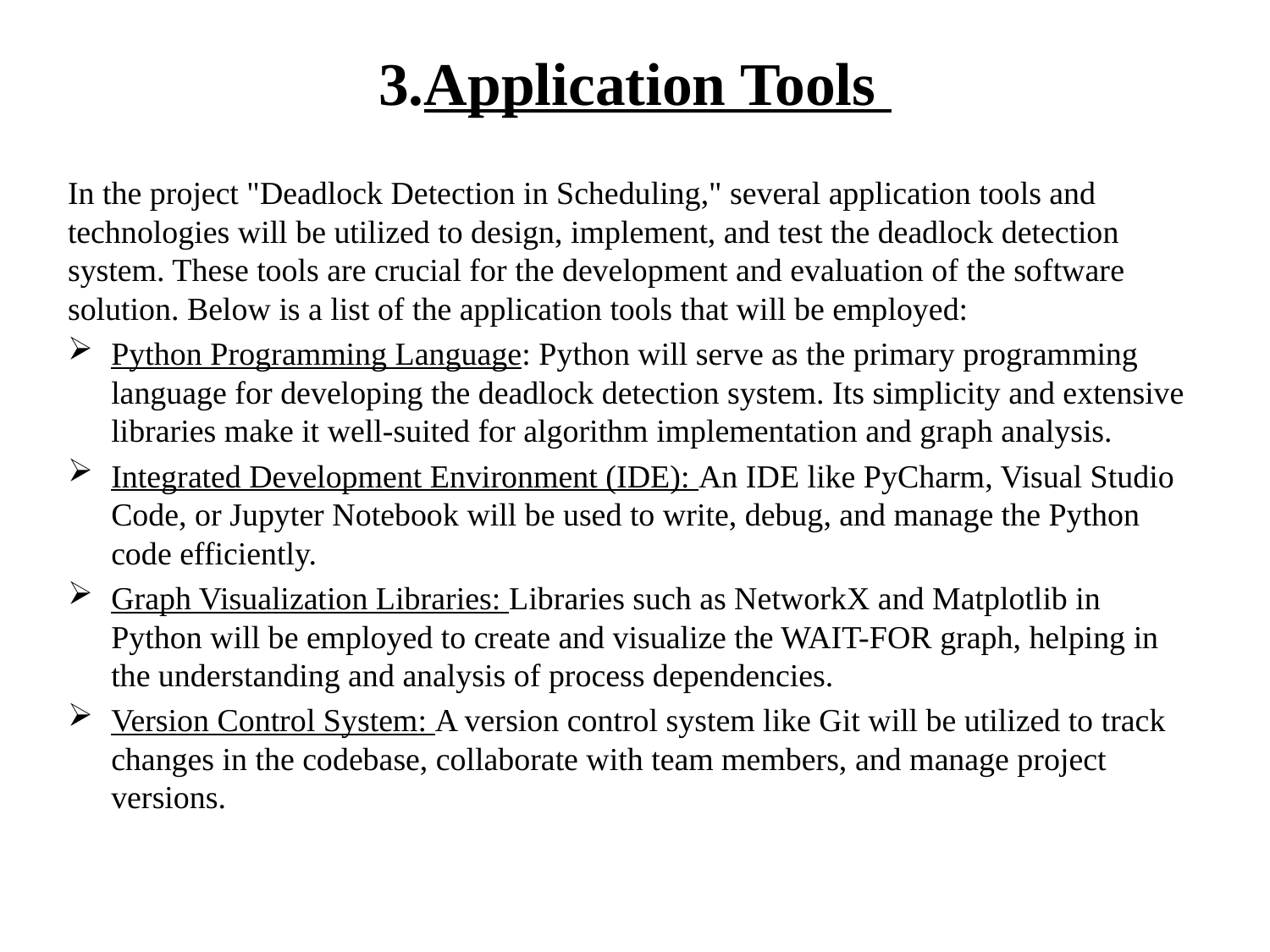

# 3.Application Tools
In the project "Deadlock Detection in Scheduling," several application tools and technologies will be utilized to design, implement, and test the deadlock detection system. These tools are crucial for the development and evaluation of the software solution. Below is a list of the application tools that will be employed:
Python Programming Language: Python will serve as the primary programming language for developing the deadlock detection system. Its simplicity and extensive libraries make it well-suited for algorithm implementation and graph analysis.
Integrated Development Environment (IDE): An IDE like PyCharm, Visual Studio Code, or Jupyter Notebook will be used to write, debug, and manage the Python code efficiently.
Graph Visualization Libraries: Libraries such as NetworkX and Matplotlib in Python will be employed to create and visualize the WAIT-FOR graph, helping in the understanding and analysis of process dependencies.
Version Control System: A version control system like Git will be utilized to track changes in the codebase, collaborate with team members, and manage project versions.